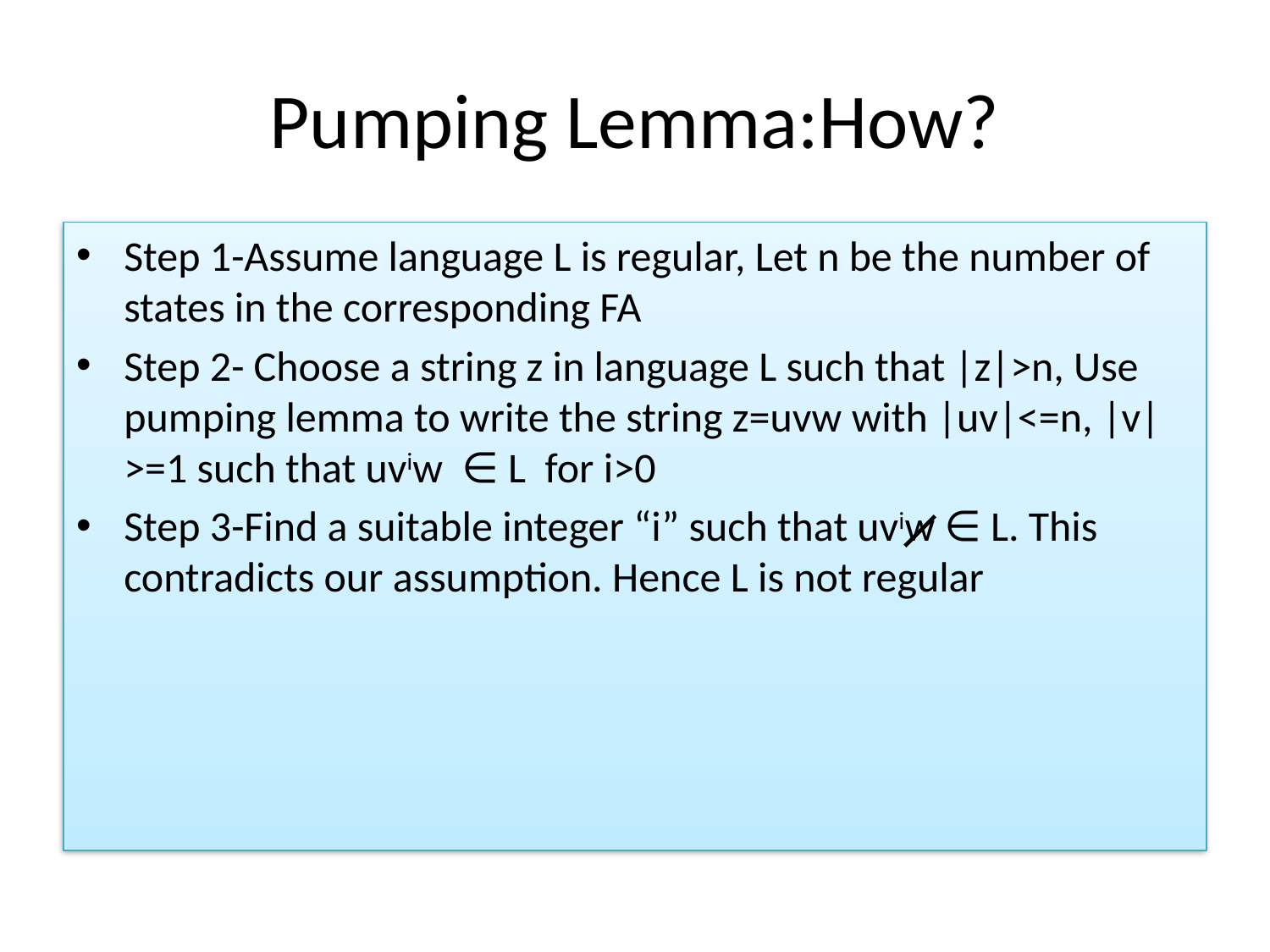

# Pumping Lemma:How?
Step 1-Assume language L is regular, Let n be the number of states in the corresponding FA
Step 2- Choose a string z in language L such that |z|>n, Use pumping lemma to write the string z=uvw with |uv|<=n, |v|>=1 such that uviw  ∈ L  for i>0
Step 3-Find a suitable integer “i” such that uviw ∈ L. This contradicts our assumption. Hence L is not regular